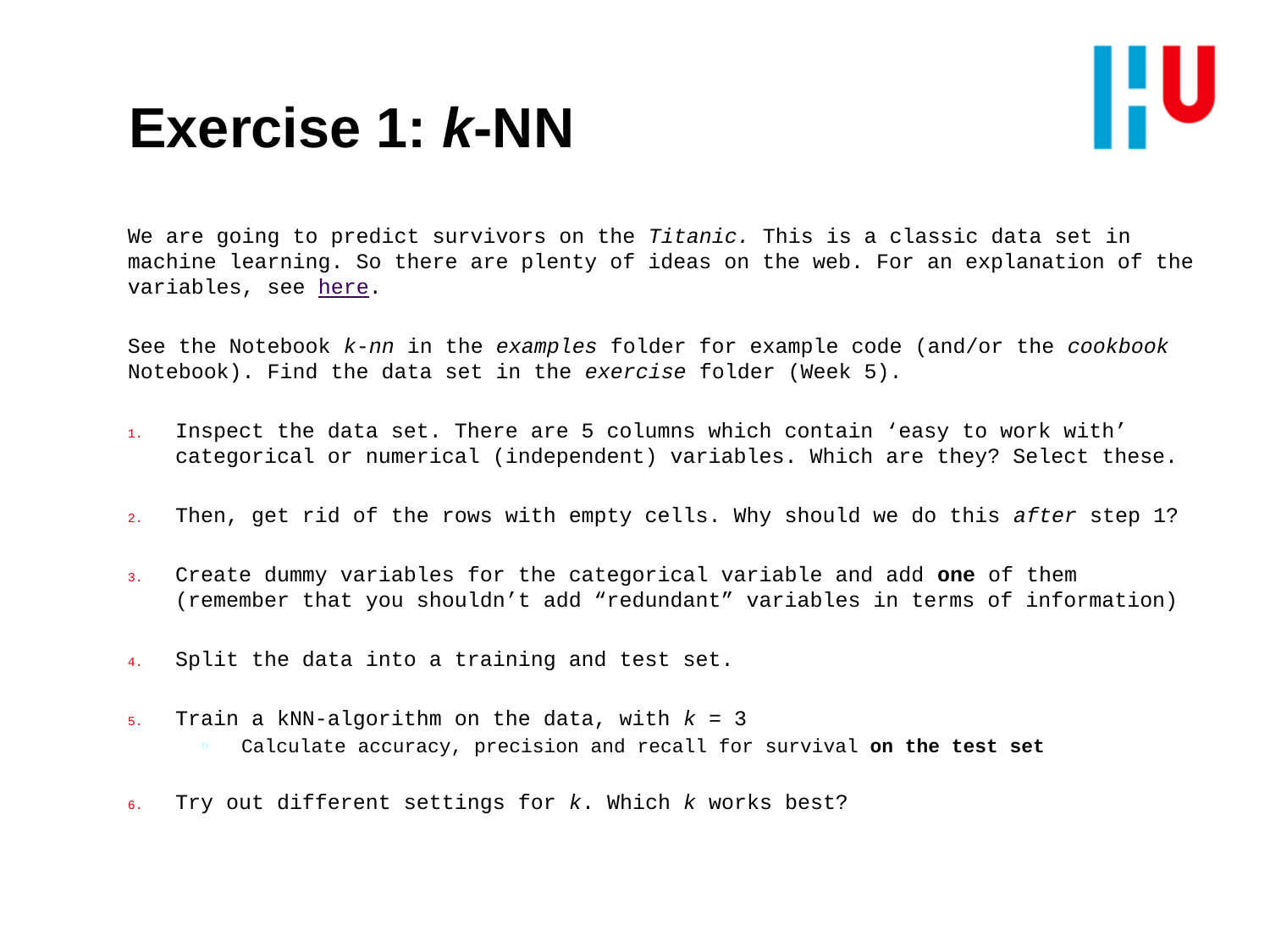

# Exercise 1: k-NN
We are going to predict survivors on the Titanic. This is a classic data set in machine learning. So there are plenty of ideas on the web. For an explanation of the variables, see here.

See the Notebook k-nn in the examples folder for example code (and/or the cookbook Notebook). Find the data set in the exercise folder (Week 5).

Inspect the data set. There are 5 columns which contain ‘easy to work with’ categorical or numerical (independent) variables. Which are they? Select these.

Then, get rid of the rows with empty cells. Why should we do this after step 1?

Create dummy variables for the categorical variable and add one of them (remember that you shouldn’t add “redundant” variables in terms of information)

Split the data into a training and test set.

Train a kNN-algorithm on the data, with k = 3
Calculate accuracy, precision and recall for survival on the test set

Try out different settings for k. Which k works best?